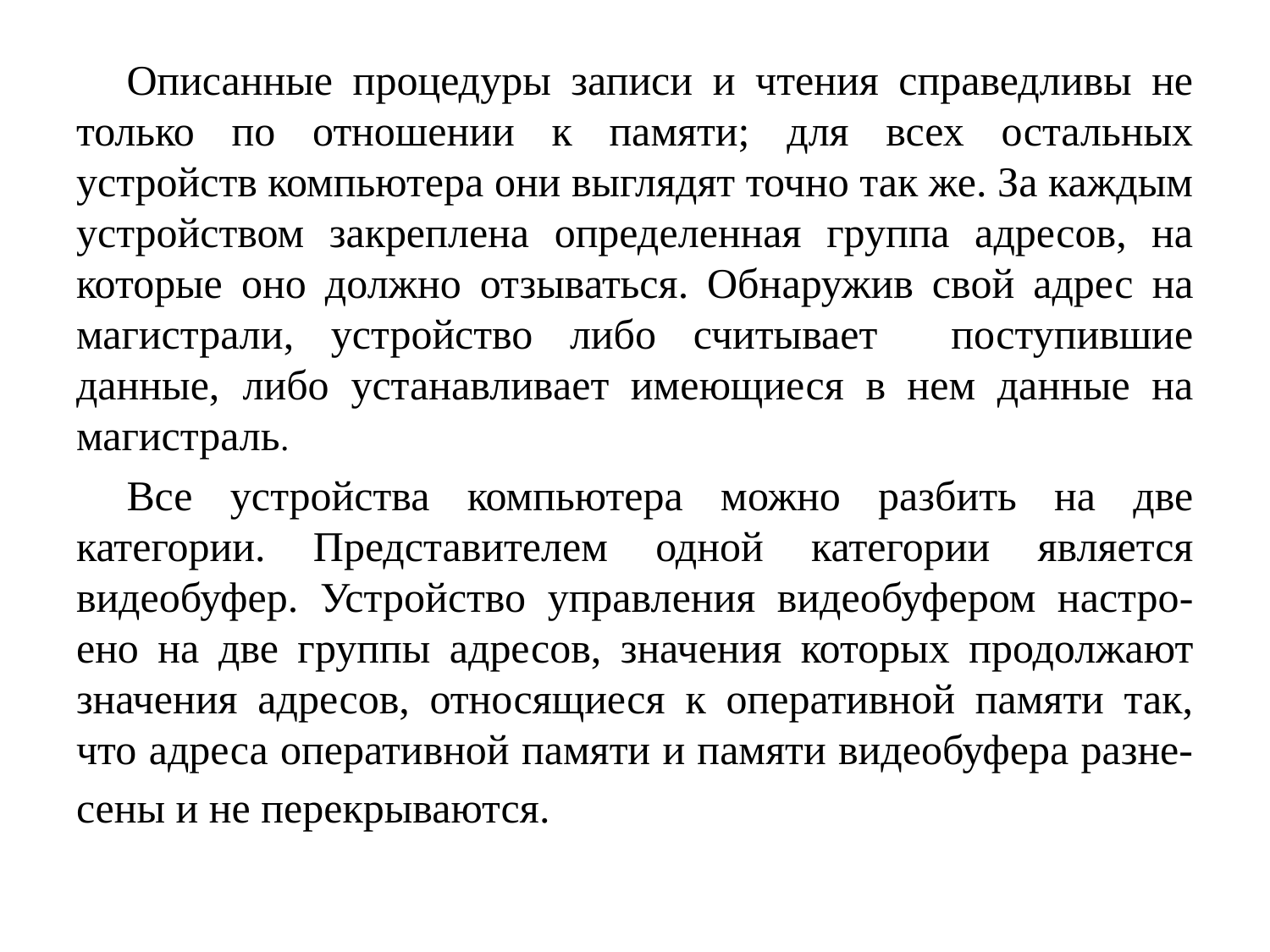

Описанные процедуры записи и чтения справедливы не только по отношении к памяти; для всех остальных устройств компьютера они выглядят точно так же. За каждым устройством закреплена определенная группа адресов, на которые оно должно отзываться. Обнаружив свой адрес на магистрали, устройство либо считывает  поступившие данные, либо устанавливает имеющиеся в нем данные на магистраль.
Все устройства компьютера можно разбить на две категории. Представителем одной категории является видеобуфер. Устройство управления видеобуфером настро-ено на две группы адресов, значения которых продолжают значения адресов, относящиеся к оперативной памяти так, что адреса оперативной памяти и памяти видеобуфера разне-сены и не перекрываются.